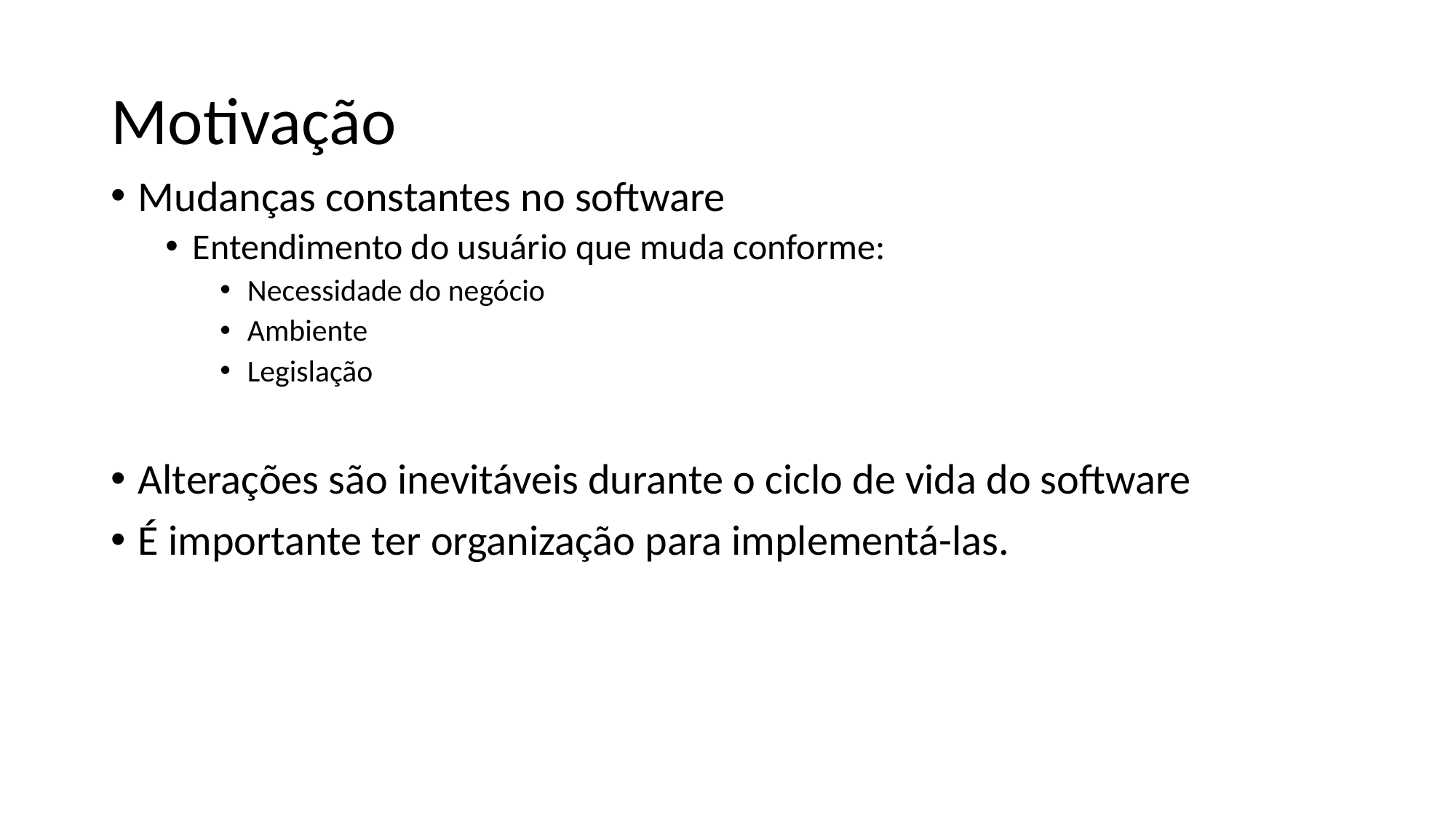

# Motivação
Mudanças constantes no software
Entendimento do usuário que muda conforme:
Necessidade do negócio
Ambiente
Legislação

Alterações são inevitáveis durante o ciclo de vida do software
É importante ter organização para implementá-las.